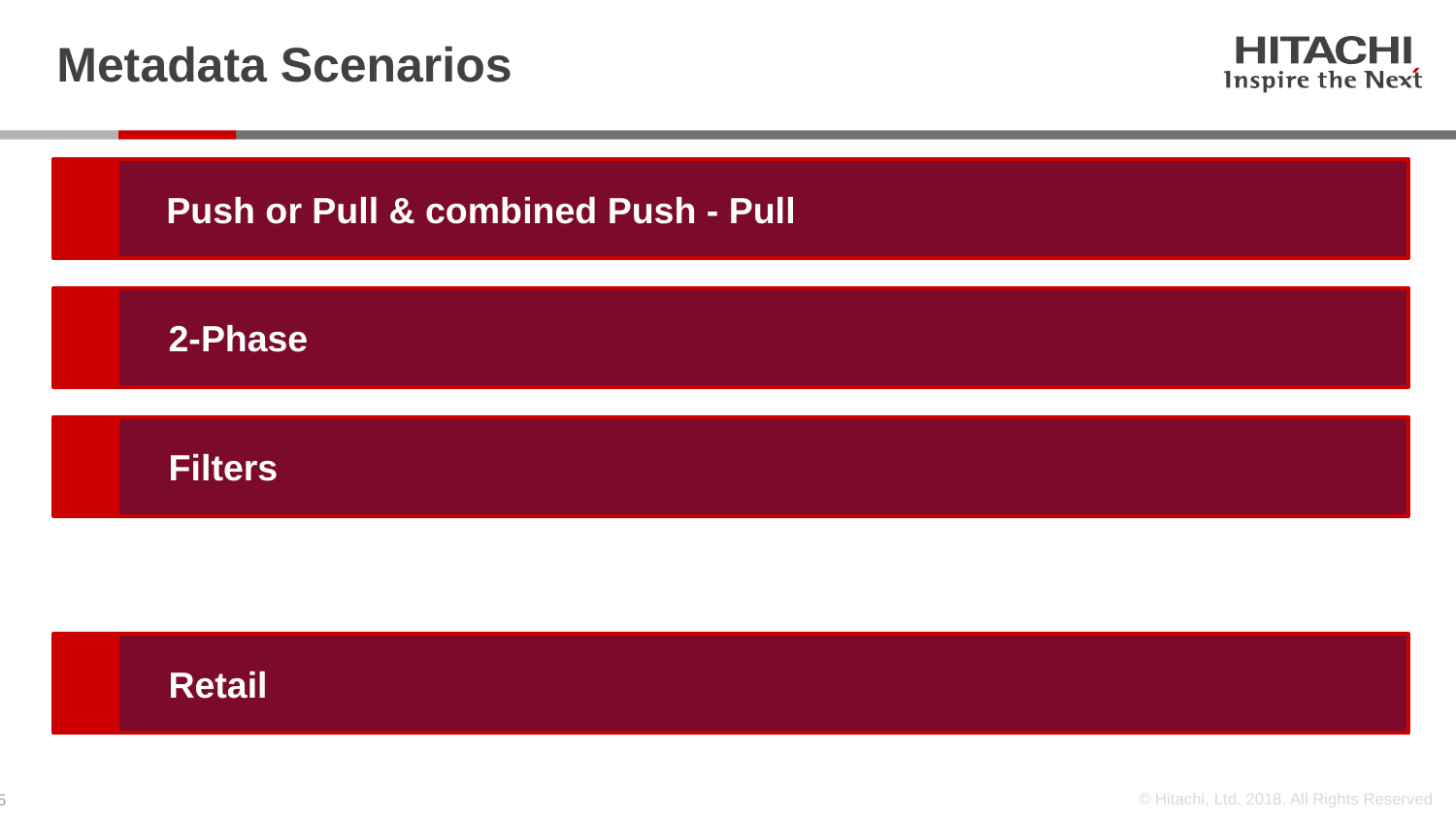

# Metadata Scenarios

Push or Pull & combined Push - Pull

2-Phase

Filters

Retail